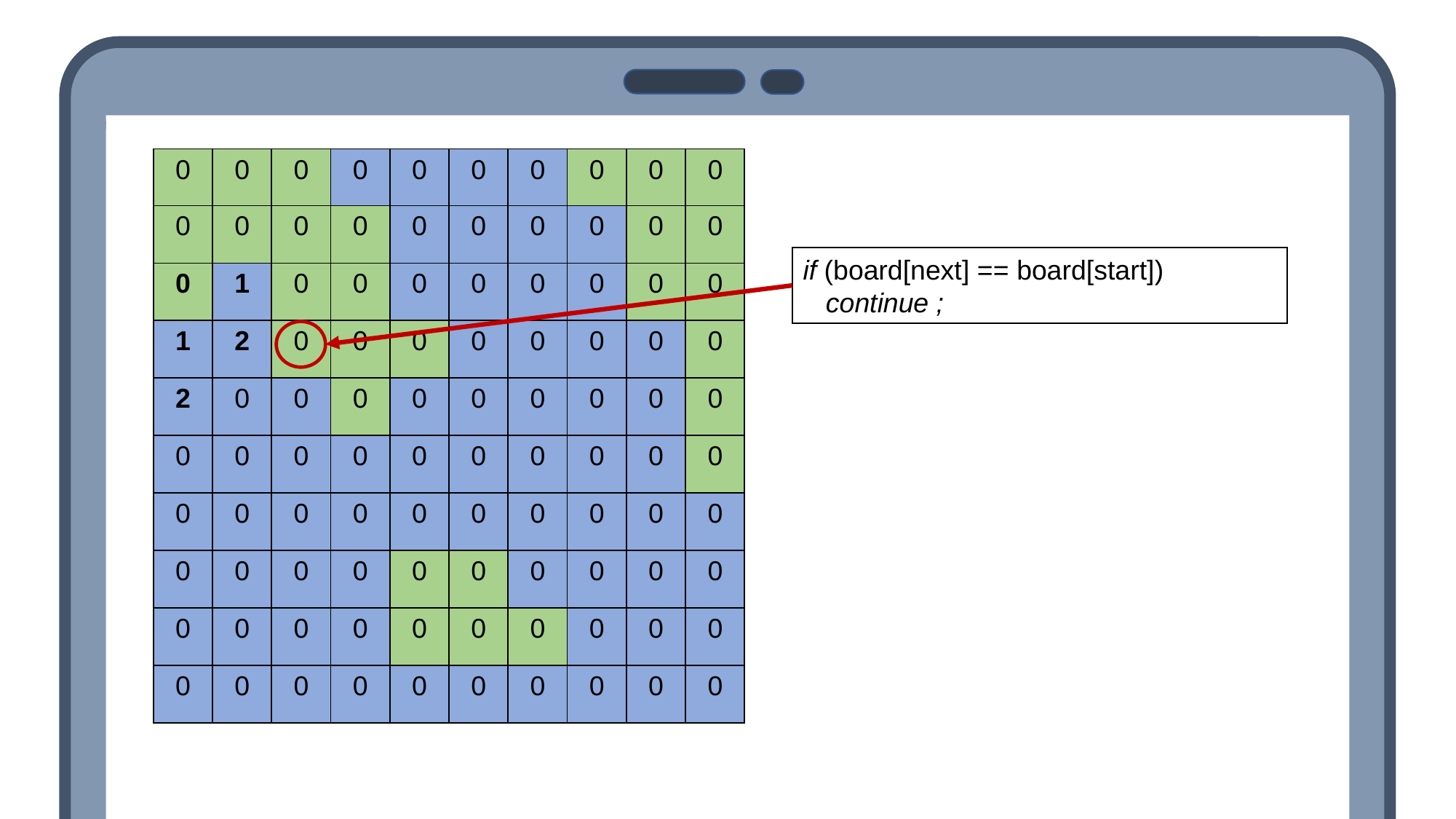

| 0 | 0 | 0 | 0 | 0 | 0 | 0 | 0 | 0 | 0 |
| --- | --- | --- | --- | --- | --- | --- | --- | --- | --- |
| 0 | 0 | 0 | 0 | 0 | 0 | 0 | 0 | 0 | 0 |
| 0 | 1 | 0 | 0 | 0 | 0 | 0 | 0 | 0 | 0 |
| 1 | 2 | 0 | 0 | 0 | 0 | 0 | 0 | 0 | 0 |
| 2 | 0 | 0 | 0 | 0 | 0 | 0 | 0 | 0 | 0 |
| 0 | 0 | 0 | 0 | 0 | 0 | 0 | 0 | 0 | 0 |
| 0 | 0 | 0 | 0 | 0 | 0 | 0 | 0 | 0 | 0 |
| 0 | 0 | 0 | 0 | 0 | 0 | 0 | 0 | 0 | 0 |
| 0 | 0 | 0 | 0 | 0 | 0 | 0 | 0 | 0 | 0 |
| 0 | 0 | 0 | 0 | 0 | 0 | 0 | 0 | 0 | 0 |
if (board[next] == board[start])
   continue ;